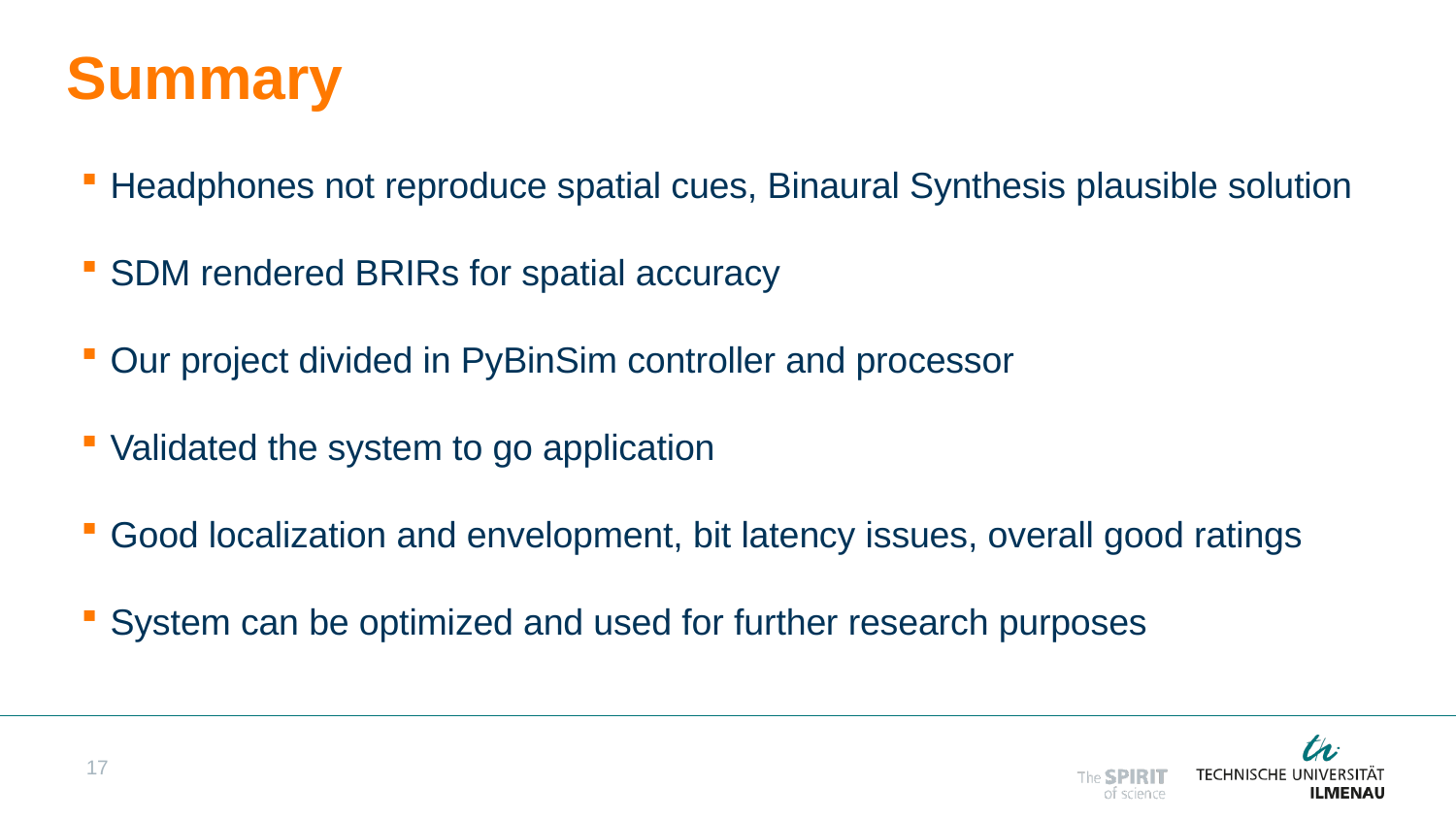

# Summary
Headphones not reproduce spatial cues, Binaural Synthesis plausible solution

SDM rendered BRIRs for spatial accuracy

Our project divided in PyBinSim controller and processor

Validated the system to go application

Good localization and envelopment, bit latency issues, overall good ratings

System can be optimized and used for further research purposes

17